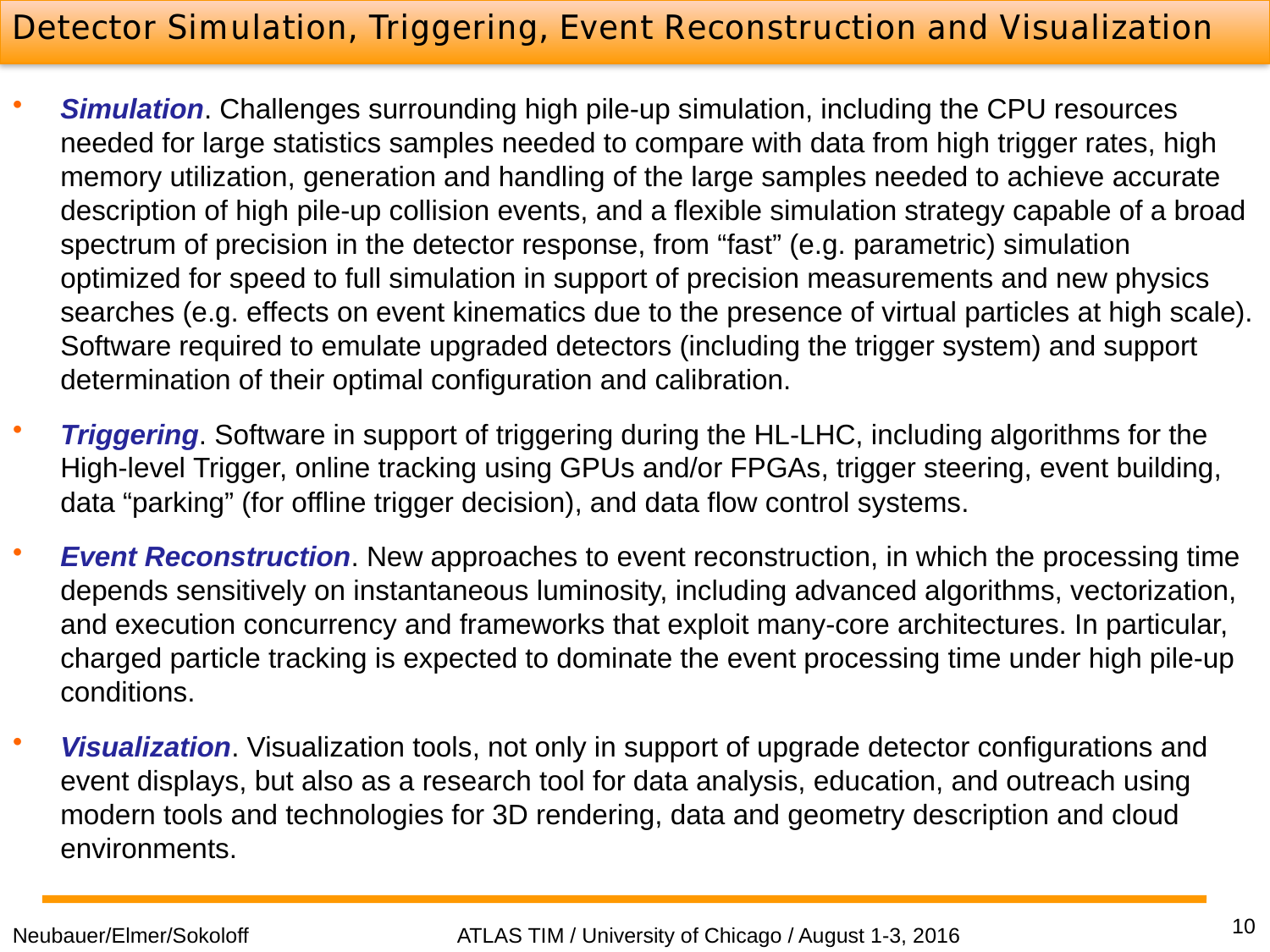

Detector Simulation, Triggering, Event Reconstruction and Visualization
Simulation. Challenges surrounding high pile-up simulation, including the CPU resources needed for large statistics samples needed to compare with data from high trigger rates, high memory utilization, generation and handling of the large samples needed to achieve accurate description of high pile-up collision events, and a flexible simulation strategy capable of a broad spectrum of precision in the detector response, from “fast” (e.g. parametric) simulation optimized for speed to full simulation in support of precision measurements and new physics searches (e.g. effects on event kinematics due to the presence of virtual particles at high scale). Software required to emulate upgraded detectors (including the trigger system) and support determination of their optimal configuration and calibration.
Triggering. Software in support of triggering during the HL-LHC, including algorithms for the High-level Trigger, online tracking using GPUs and/or FPGAs, trigger steering, event building, data “parking” (for offline trigger decision), and data flow control systems.
Event Reconstruction. New approaches to event reconstruction, in which the processing time depends sensitively on instantaneous luminosity, including advanced algorithms, vectorization, and execution concurrency and frameworks that exploit many-core architectures. In particular, charged particle tracking is expected to dominate the event processing time under high pile-up conditions.
Visualization. Visualization tools, not only in support of upgrade detector configurations and event displays, but also as a research tool for data analysis, education, and outreach using modern tools and technologies for 3D rendering, data and geometry description and cloud environments.
10
ATLAS TIM / University of Chicago / August 1-3, 2016
Neubauer/Elmer/Sokoloff